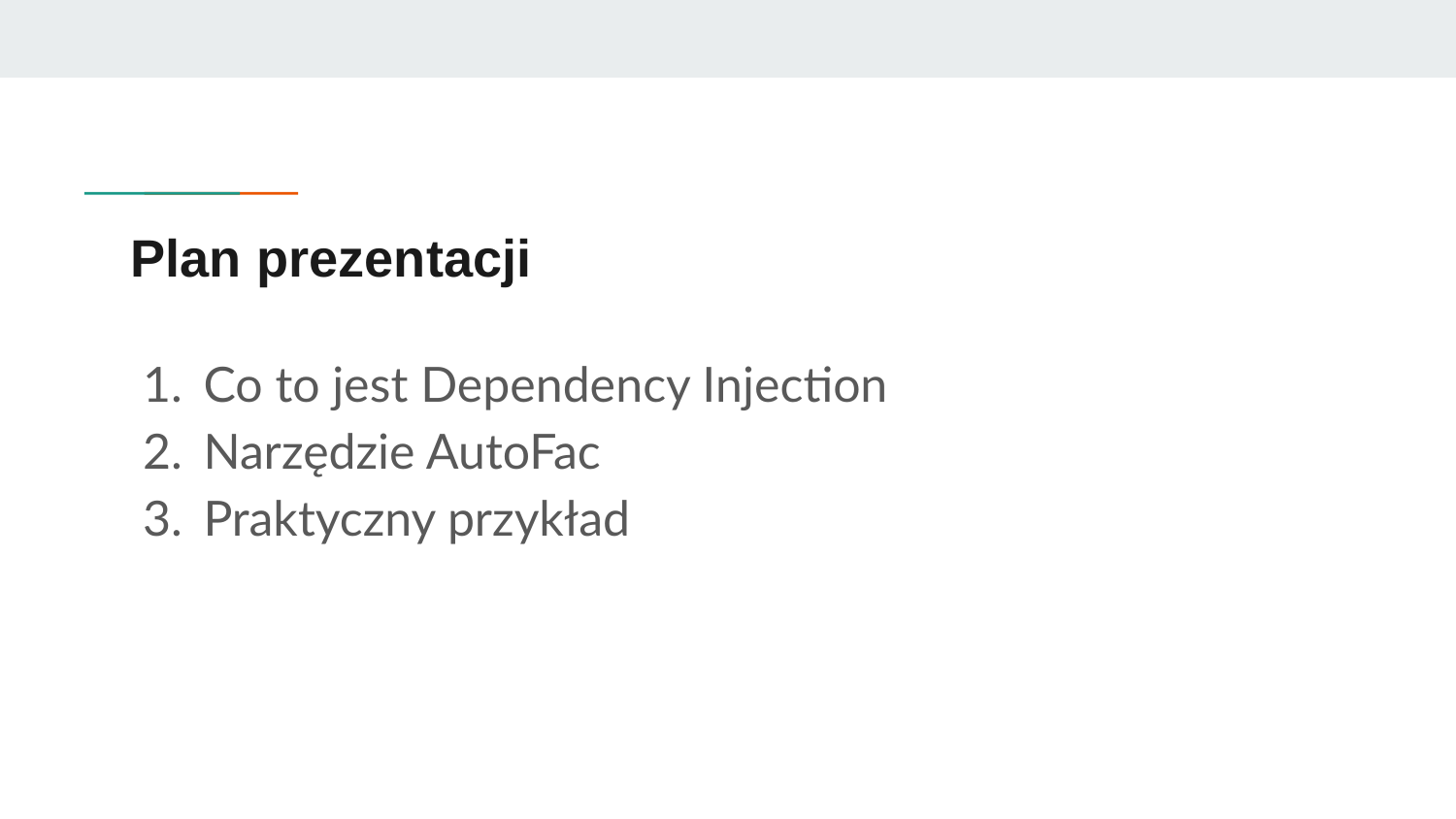

# Plan prezentacji
Co to jest Dependency Injection
Narzędzie AutoFac
Praktyczny przykład